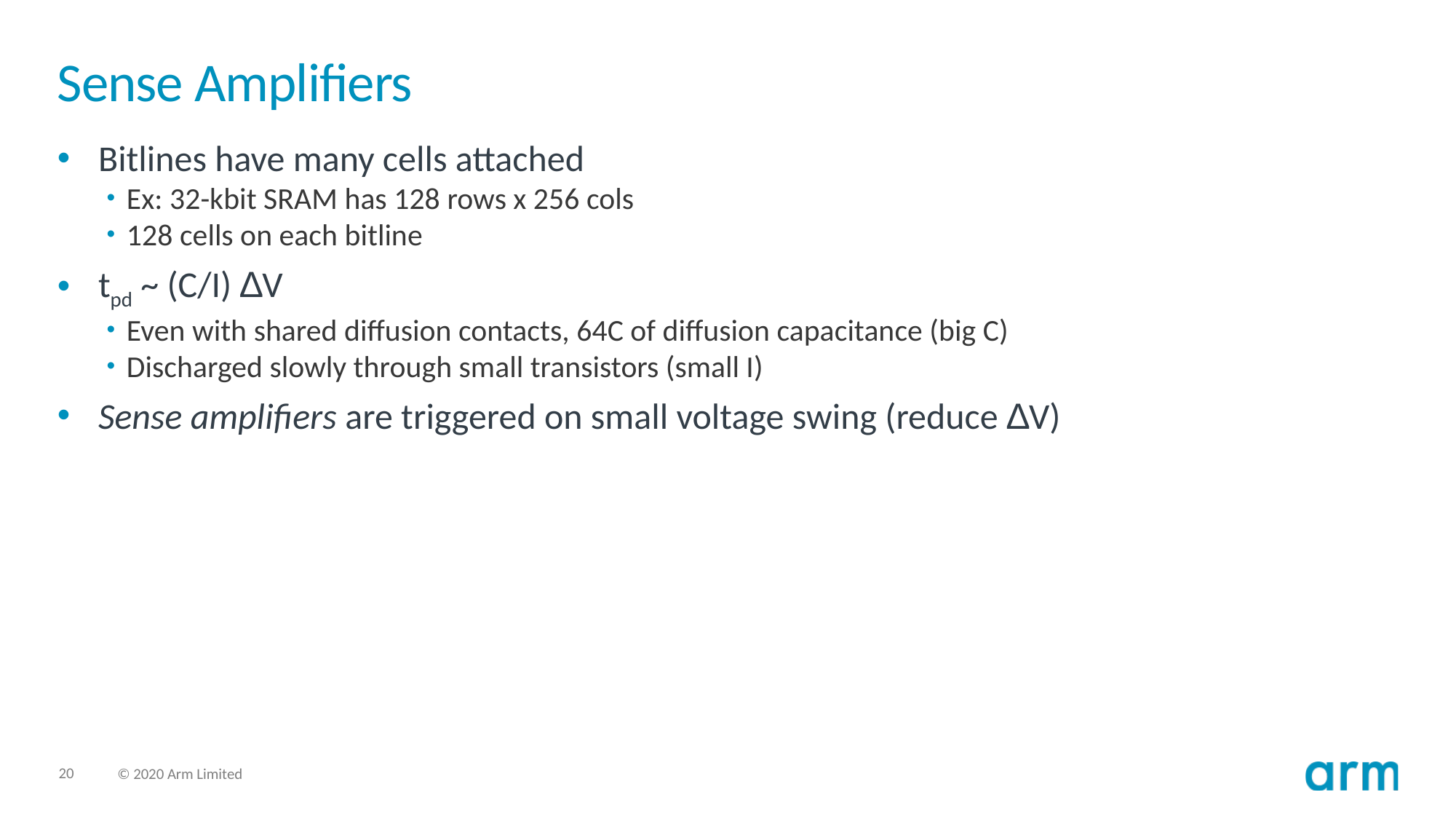

# Sense Amplifiers
Bitlines have many cells attached
Ex: 32-kbit SRAM has 128 rows x 256 cols
128 cells on each bitline
tpd ~ (C/I) ∆V
Even with shared diffusion contacts, 64C of diffusion capacitance (big C)
Discharged slowly through small transistors (small I)
Sense amplifiers are triggered on small voltage swing (reduce ∆V)